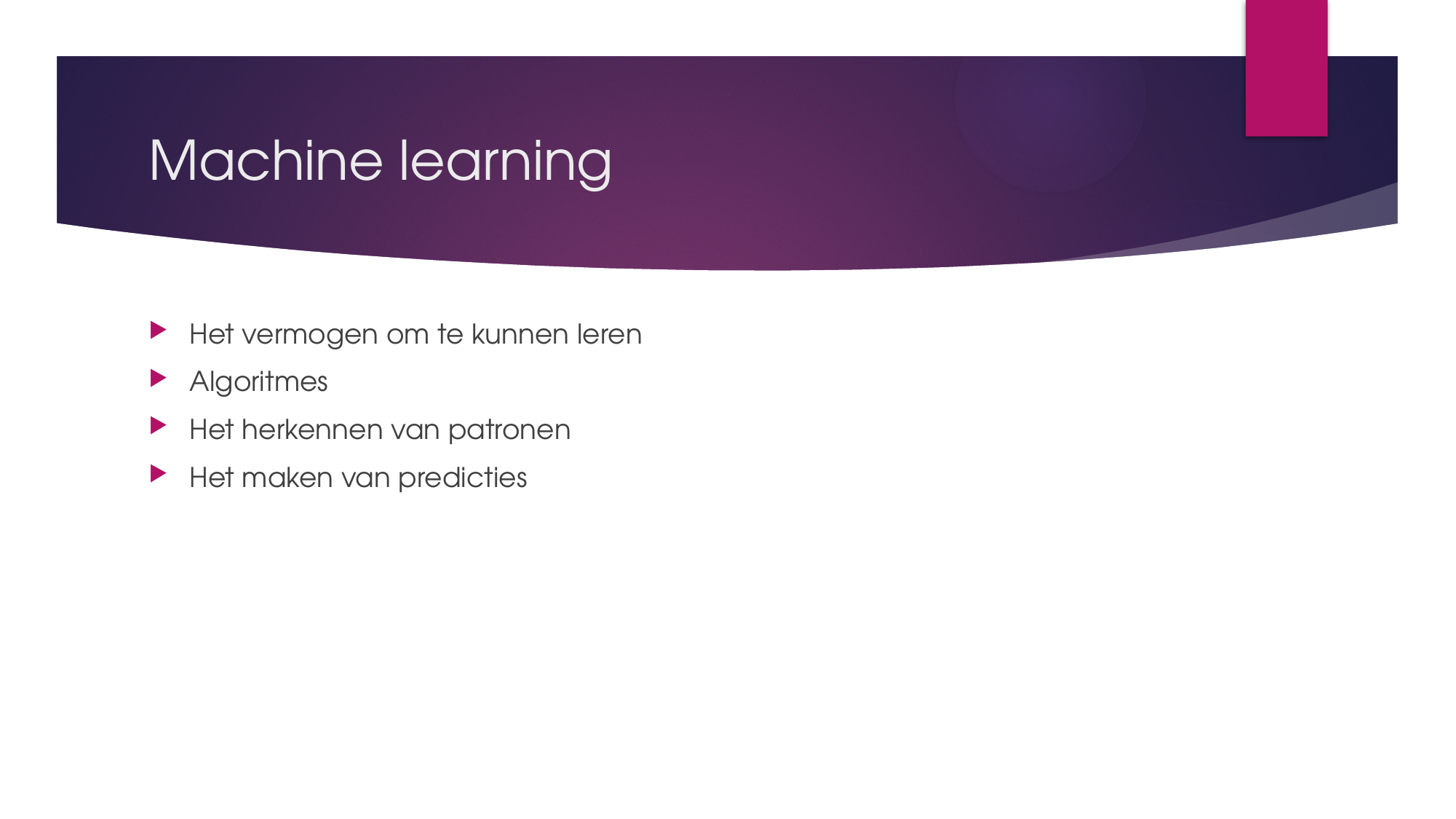

# Machine learning
Het vermogen om te kunnen leren
Algoritmes
Het herkennen van patronen
Het maken van predicties